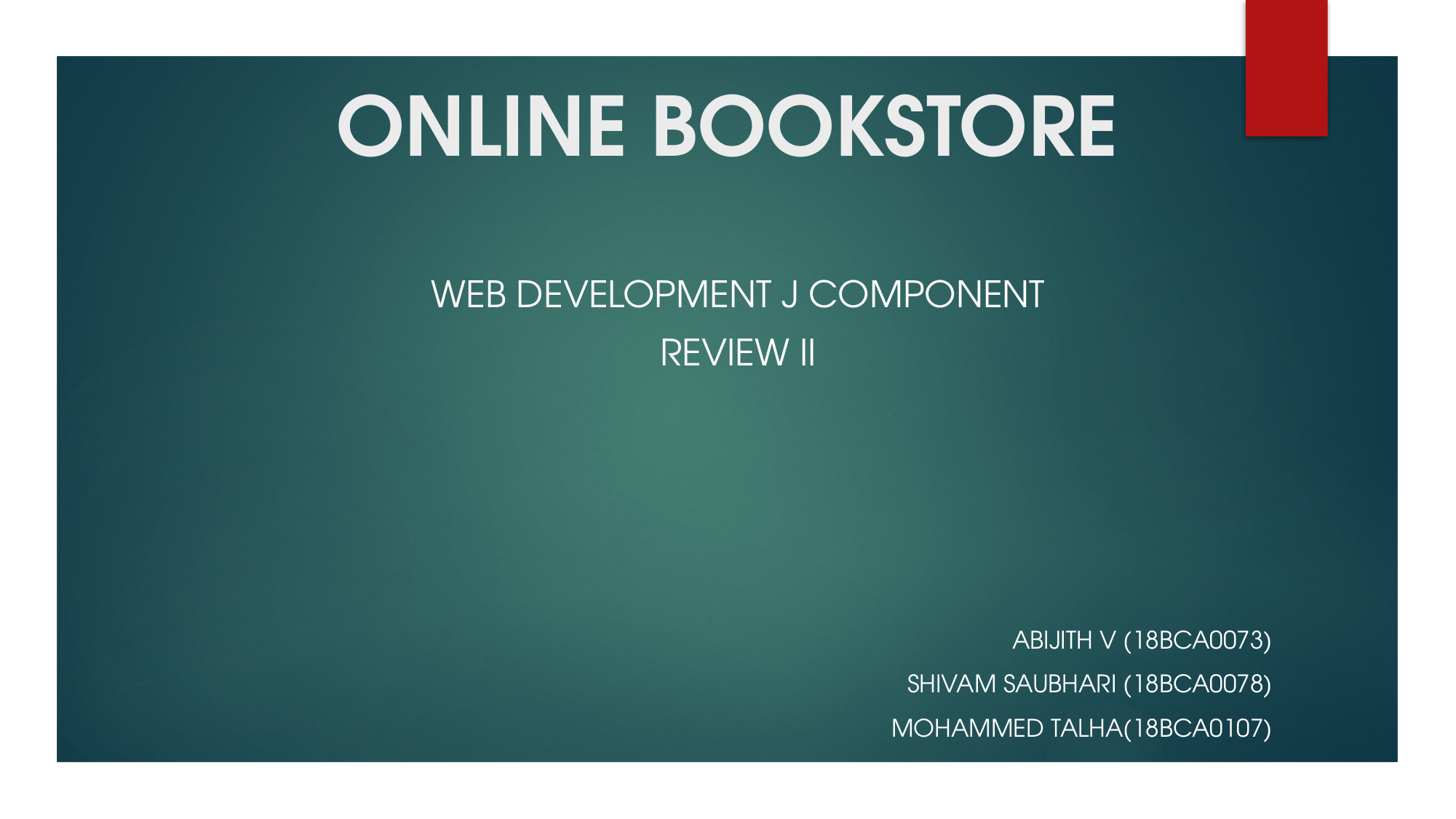

# ONLINE BOOKSTORE
WEB DEVELOPMENT J COMPONENT
REVIEW II

					 	    ABIJITH V (18BCA0073)
					SHIVAM SAUBHARI (18BCA0078)
MOHAMMED TALHA(18BCA0107)